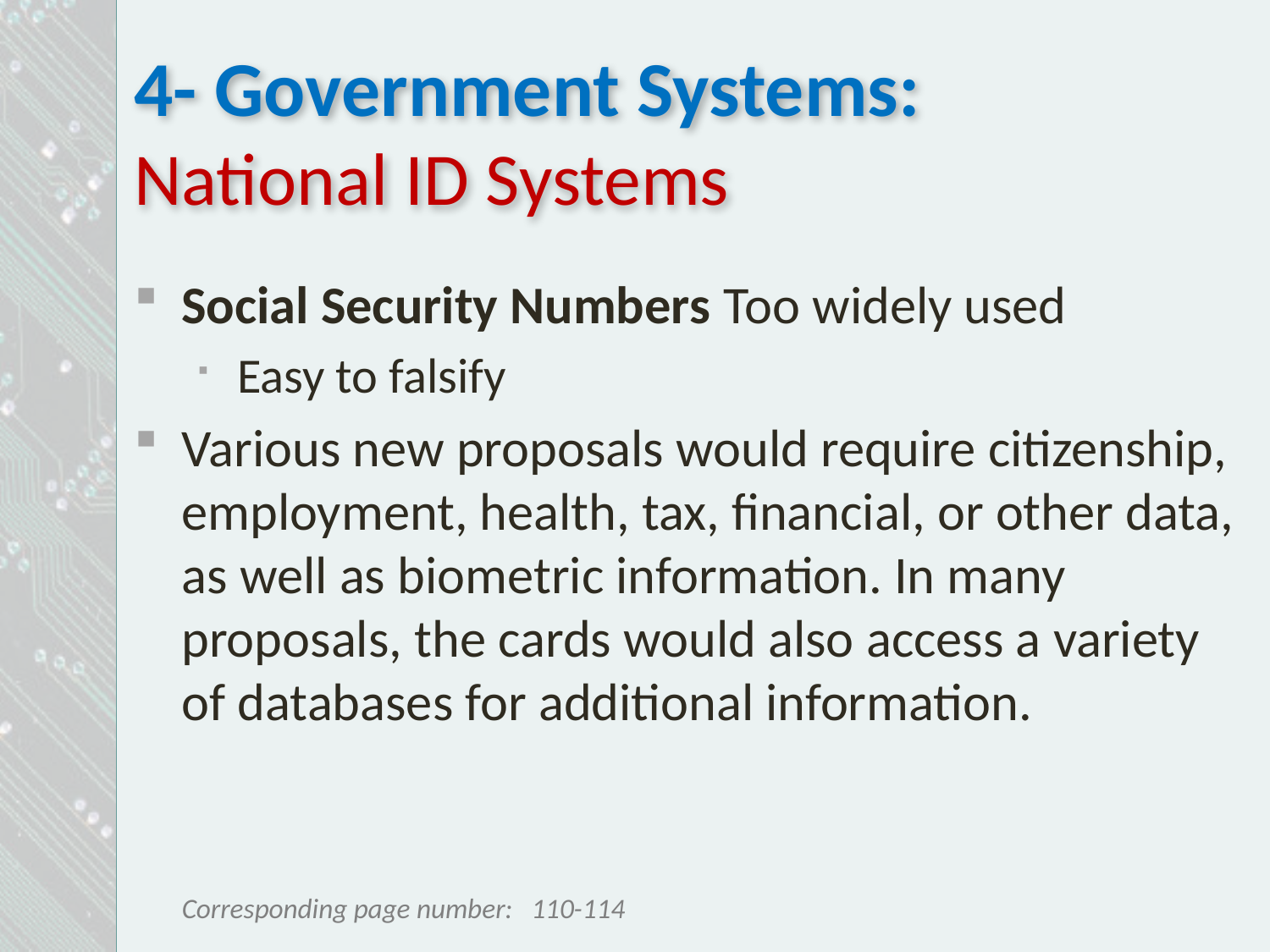

# 4- Government Systems: National ID Systems
Social Security Numbers Too widely used
Easy to falsify
Various new proposals would require citizenship, employment, health, tax, financial, or other data, as well as biometric information. In many proposals, the cards would also access a variety of databases for additional information.
110-114